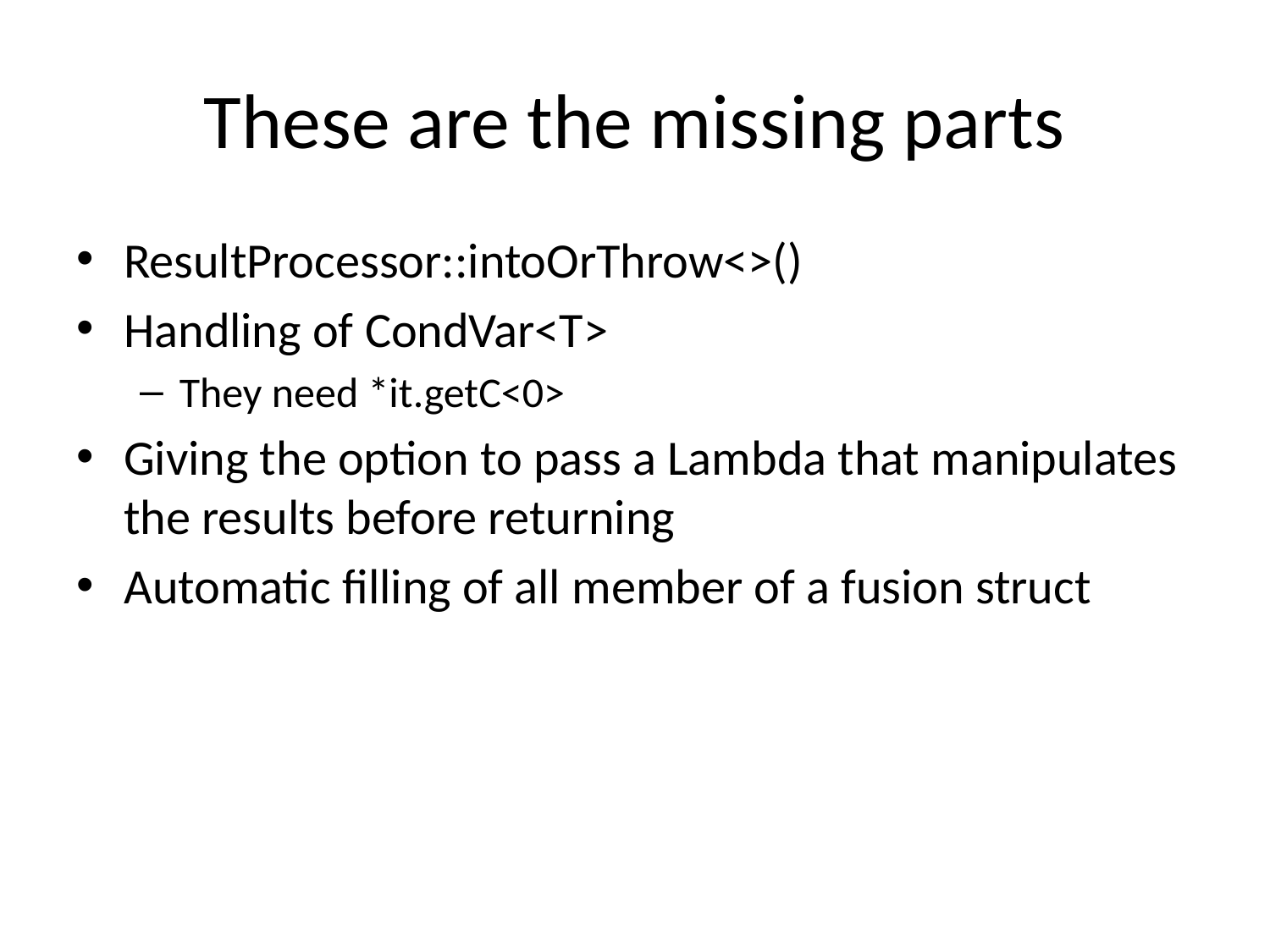

# These are the missing parts
ResultProcessor::intoOrThrow<>()
Handling of CondVar<T>
They need *it.getC<0>
Giving the option to pass a Lambda that manipulates the results before returning
Automatic filling of all member of a fusion struct